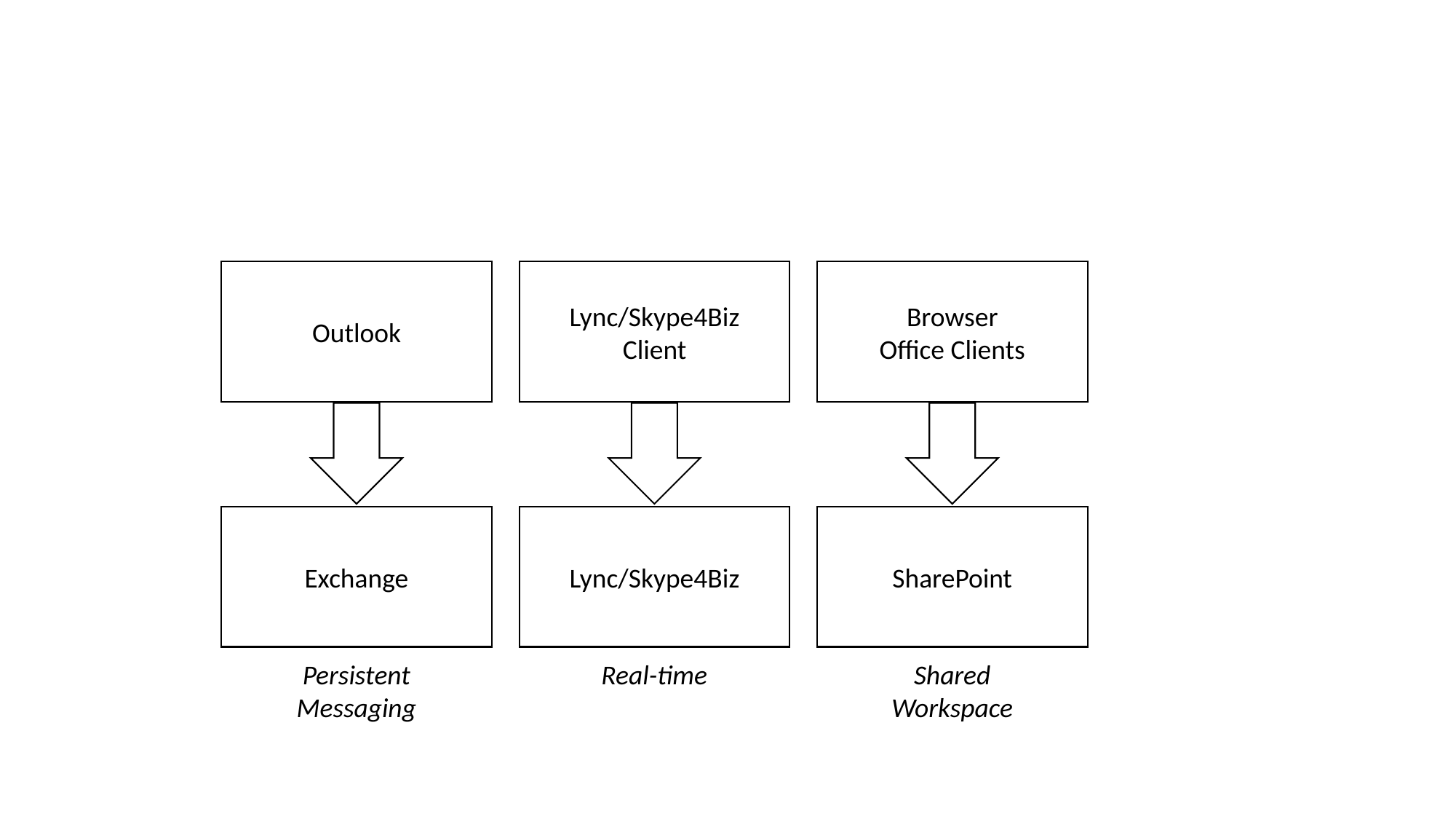

Outlook
Lync/Skype4Biz
Client
Browser
Office Clients

Exchange
Lync/Skype4Biz
SharePoint
Persistent
Messaging
Real-time
Shared
Workspace